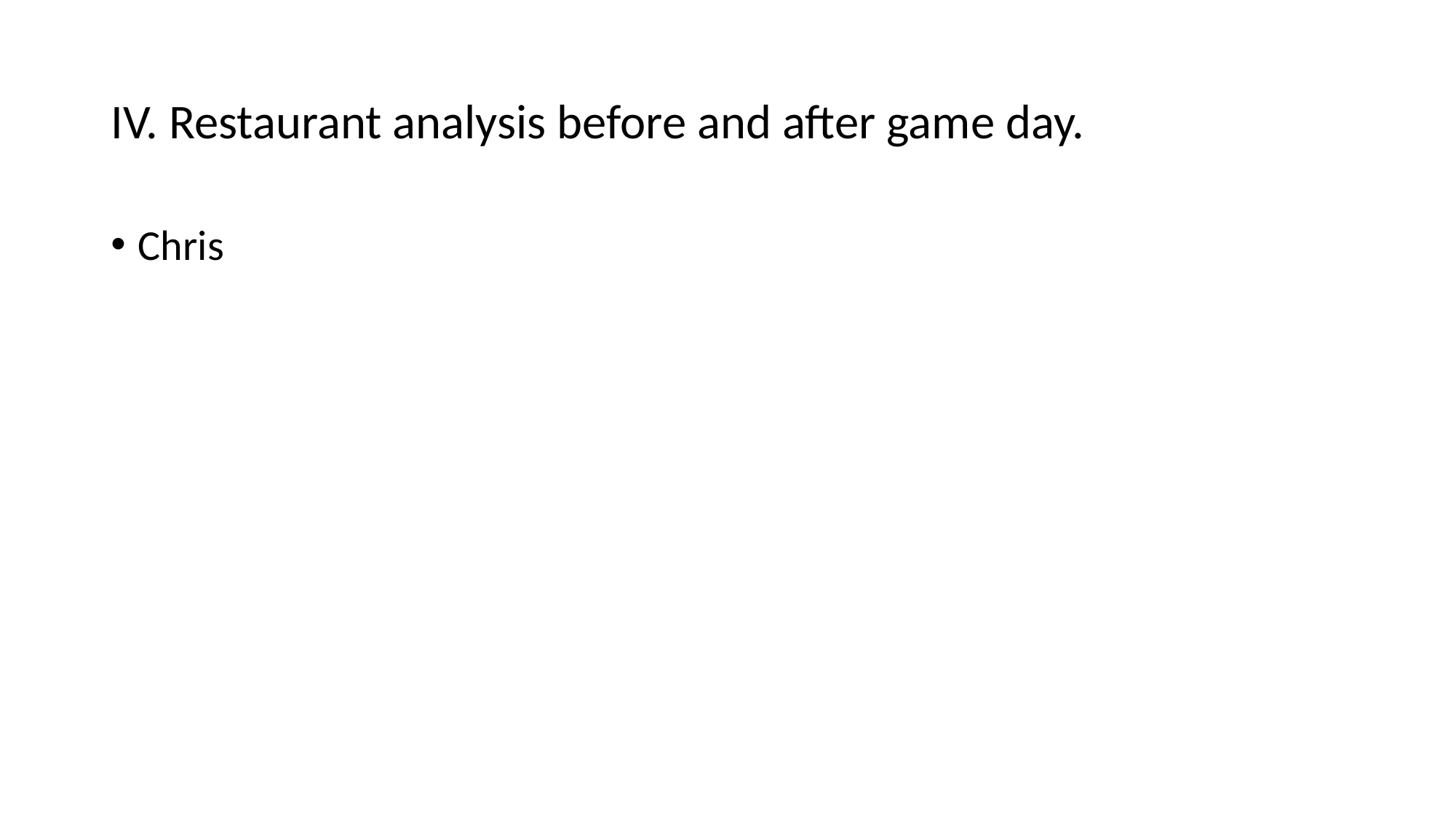

# IV. Restaurant analysis before and after game day.
Chris